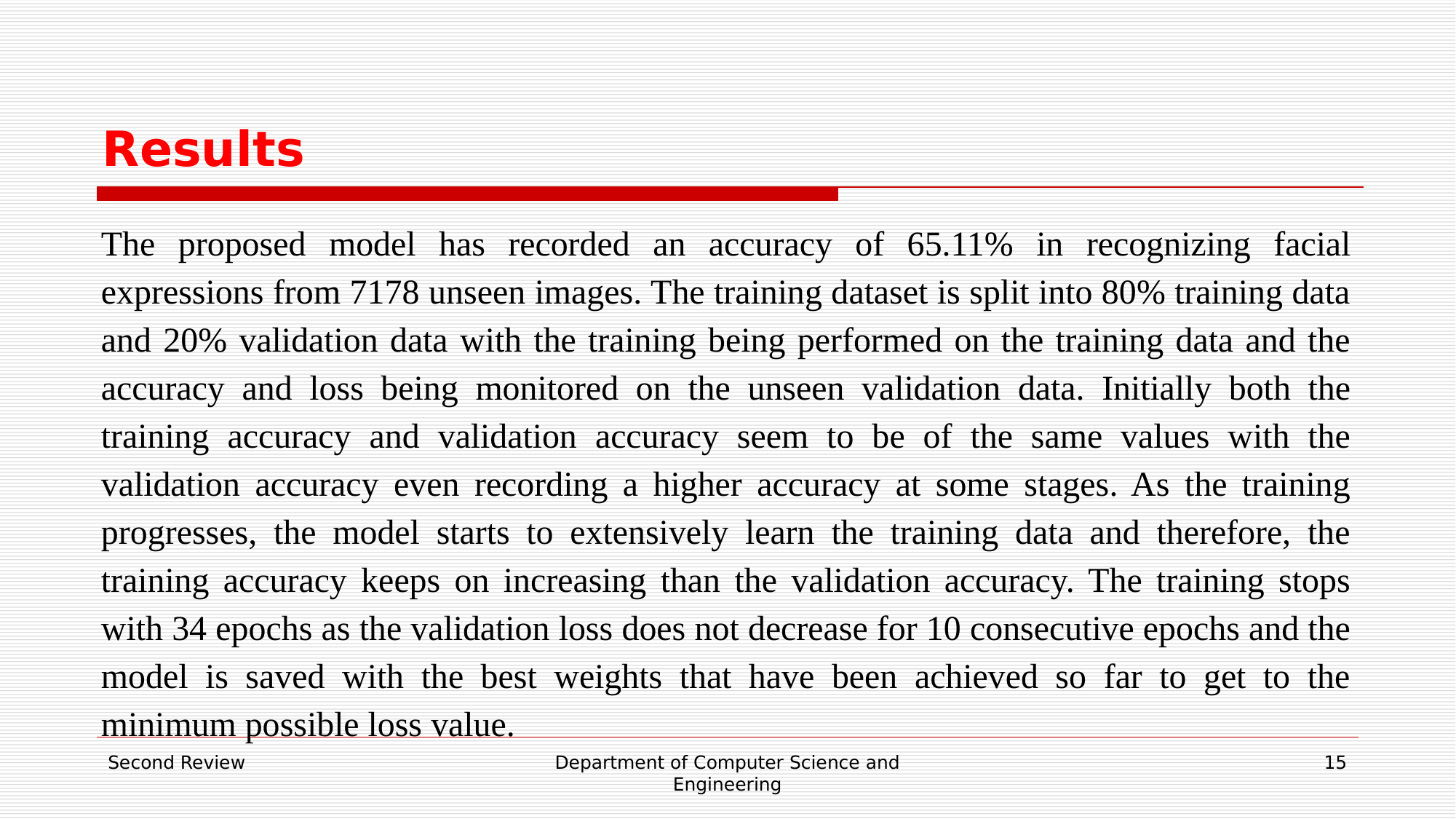

# Results
The proposed model has recorded an accuracy of 65.11% in recognizing facial expressions from 7178 unseen images. The training dataset is split into 80% training data and 20% validation data with the training being performed on the training data and the accuracy and loss being monitored on the unseen validation data. Initially both the training accuracy and validation accuracy seem to be of the same values with the validation accuracy even recording a higher accuracy at some stages. As the training progresses, the model starts to extensively learn the training data and therefore, the training accuracy keeps on increasing than the validation accuracy. The training stops with 34 epochs as the validation loss does not decrease for 10 consecutive epochs and the model is saved with the best weights that have been achieved so far to get to the minimum possible loss value.
Second Review
Department of Computer Science and Engineering
15